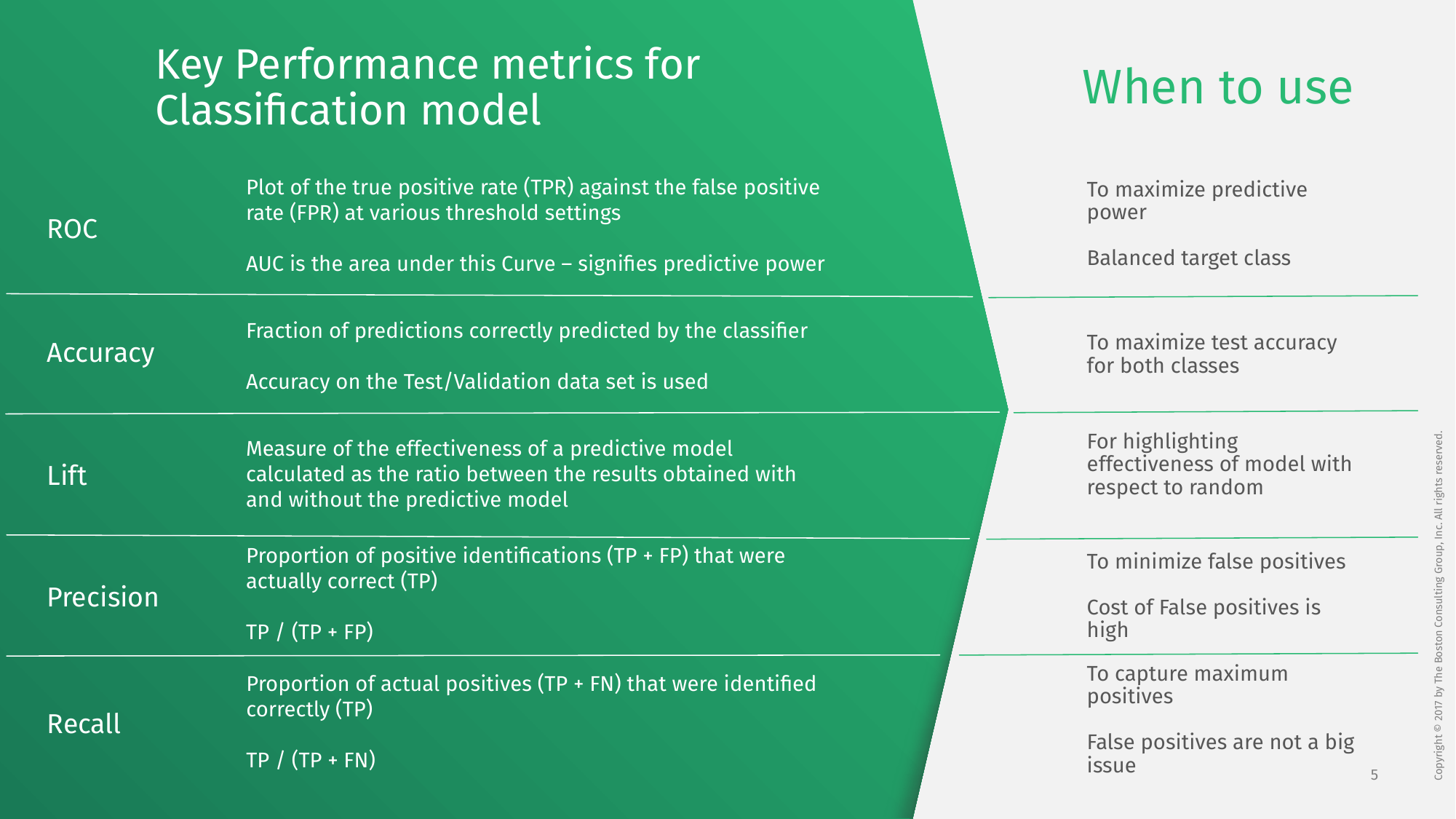

# Key Performance metrics for Classification model
When to use
ROC
To maximize predictive power

Balanced target class
Plot of the true positive rate (TPR) against the false positive
rate (FPR) at various threshold settings

AUC is the area under this Curve – signifies predictive power
Fraction of predictions correctly predicted by the classifier

Accuracy on the Test/Validation data set is used
Accuracy
To maximize test accuracy for both classes
Lift
Measure of the effectiveness of a predictive model
calculated as the ratio between the results obtained with
and without the predictive model
For highlighting effectiveness of model with respect to random

Precision
Proportion of positive identifications (TP + FP) that were
actually correct (TP)

TP / (TP + FP)
To minimize false positives

Cost of False positives is high
Proportion of actual positives (TP + FN) that were identified
correctly (TP)

TP / (TP + FN)
To capture maximum positives

False positives are not a big issue
Recall